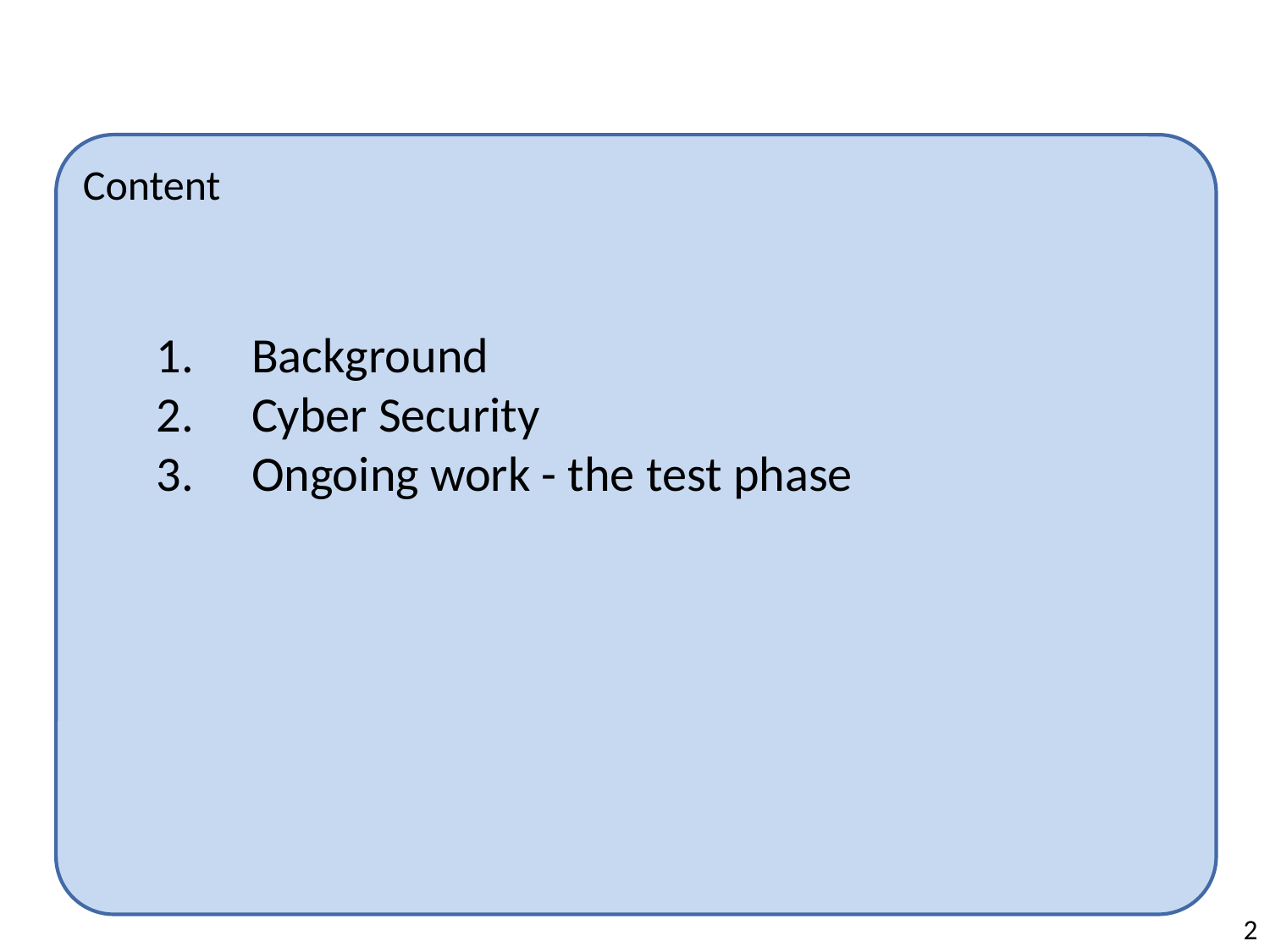

Content
Background
Cyber Security
Ongoing work - the test phase